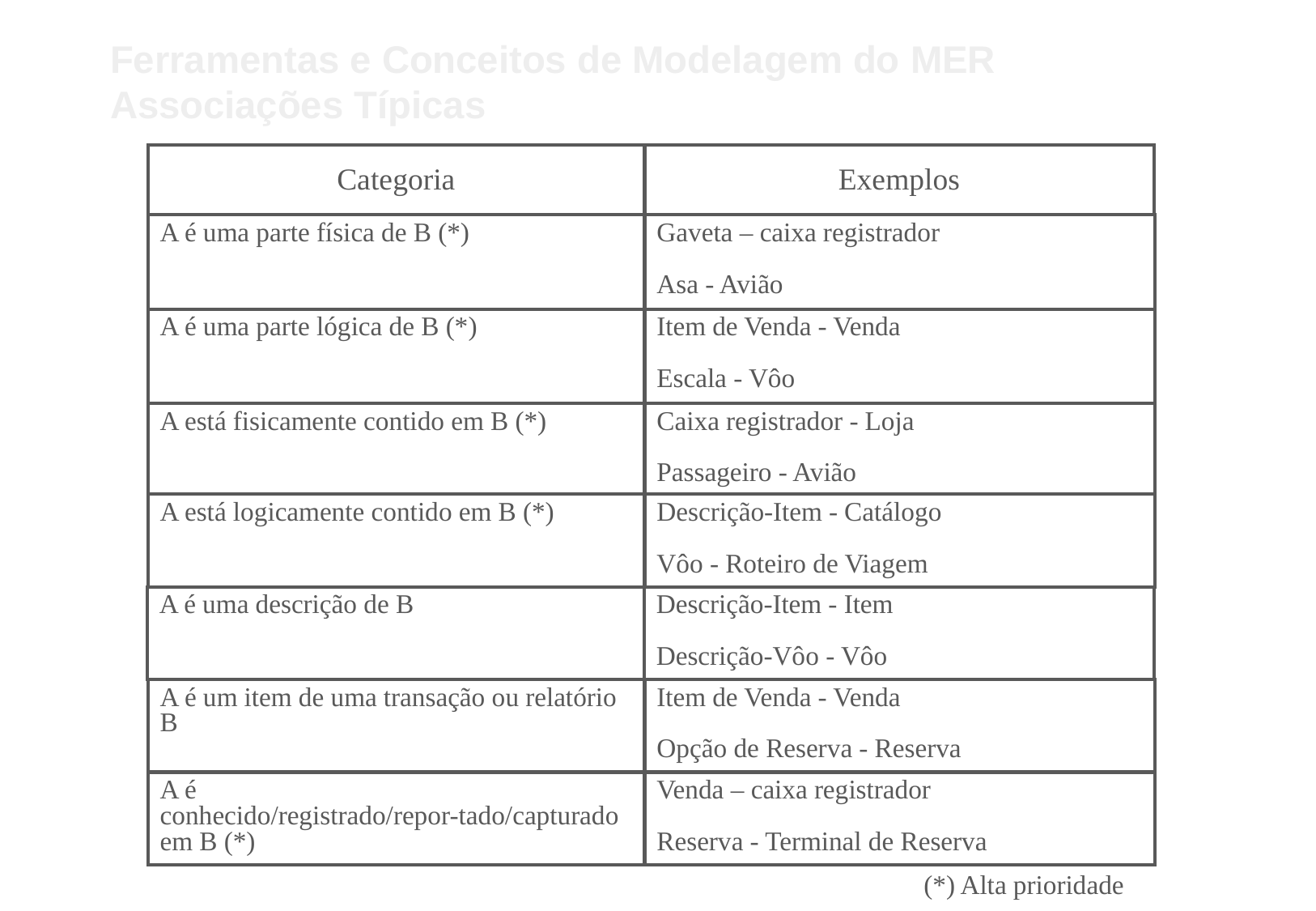

Ferramentas e Conceitos de Modelagem do MER     Associações Típicas
Categoria
Exemplos
A é uma parte física de B (*)
Gaveta – caixa registrador

Asa - Avião
A é uma parte lógica de B (*)
Item de Venda - Venda

Escala - Vôo
A está fisicamente contido em B (*)
Caixa registrador - Loja

Passageiro - Avião
A está logicamente contido em B (*)
Descrição-Item - Catálogo

Vôo - Roteiro de Viagem
A é uma descrição de B
Descrição-Item - Item

Descrição-Vôo - Vôo
A é um item de uma transação ou relatório B
Item de Venda - Venda

Opção de Reserva - Reserva
A é conhecido/registrado/repor-tado/capturado em B (*)
Venda – caixa registrador

Reserva - Terminal de Reserva
(*) Alta prioridade